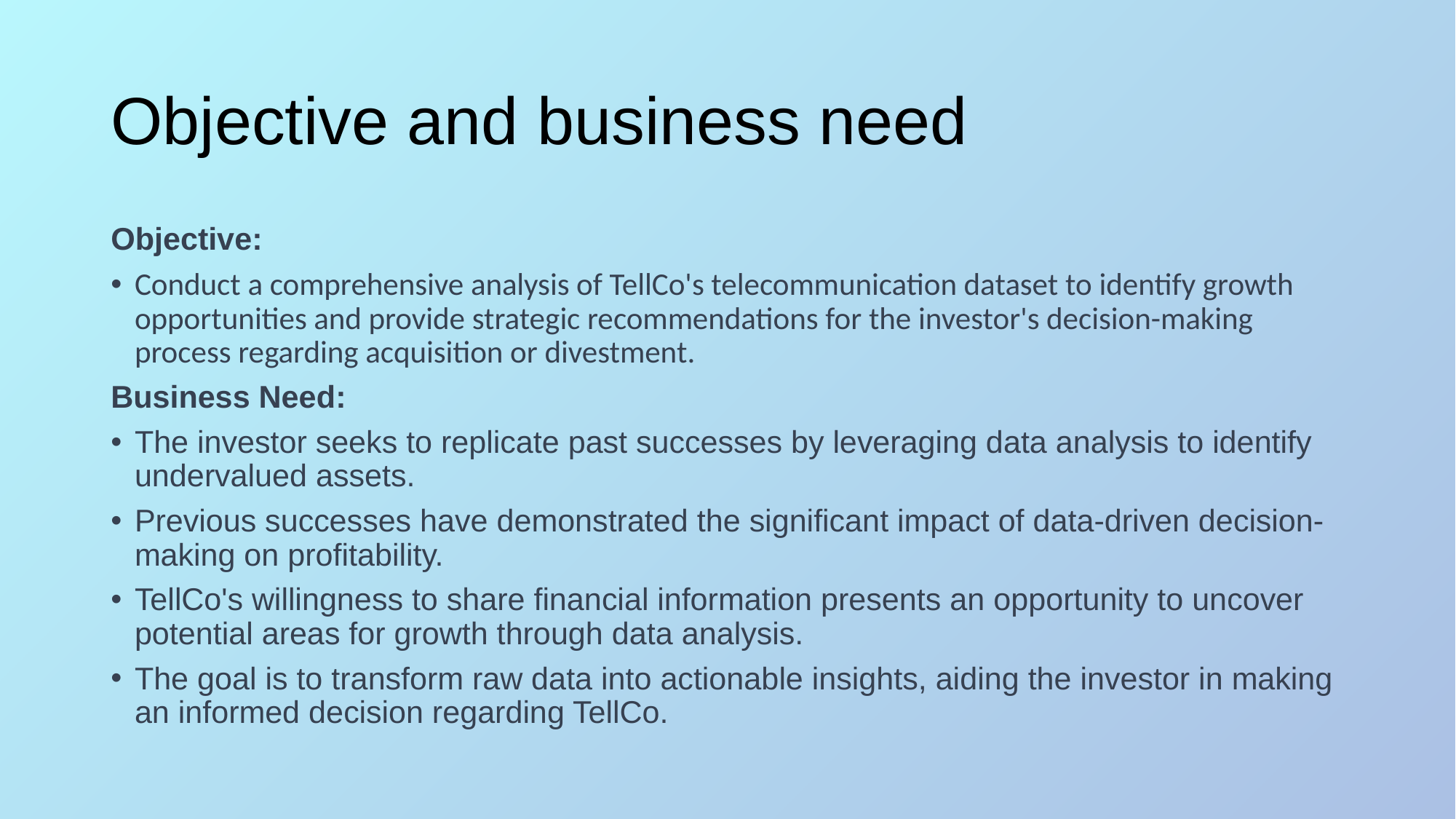

# Objective and business need
Objective:
Conduct a comprehensive analysis of TellCo's telecommunication dataset to identify growth opportunities and provide strategic recommendations for the investor's decision-making process regarding acquisition or divestment.
Business Need:
The investor seeks to replicate past successes by leveraging data analysis to identify undervalued assets.
Previous successes have demonstrated the significant impact of data-driven decision-making on profitability.
TellCo's willingness to share financial information presents an opportunity to uncover potential areas for growth through data analysis.
The goal is to transform raw data into actionable insights, aiding the investor in making an informed decision regarding TellCo.